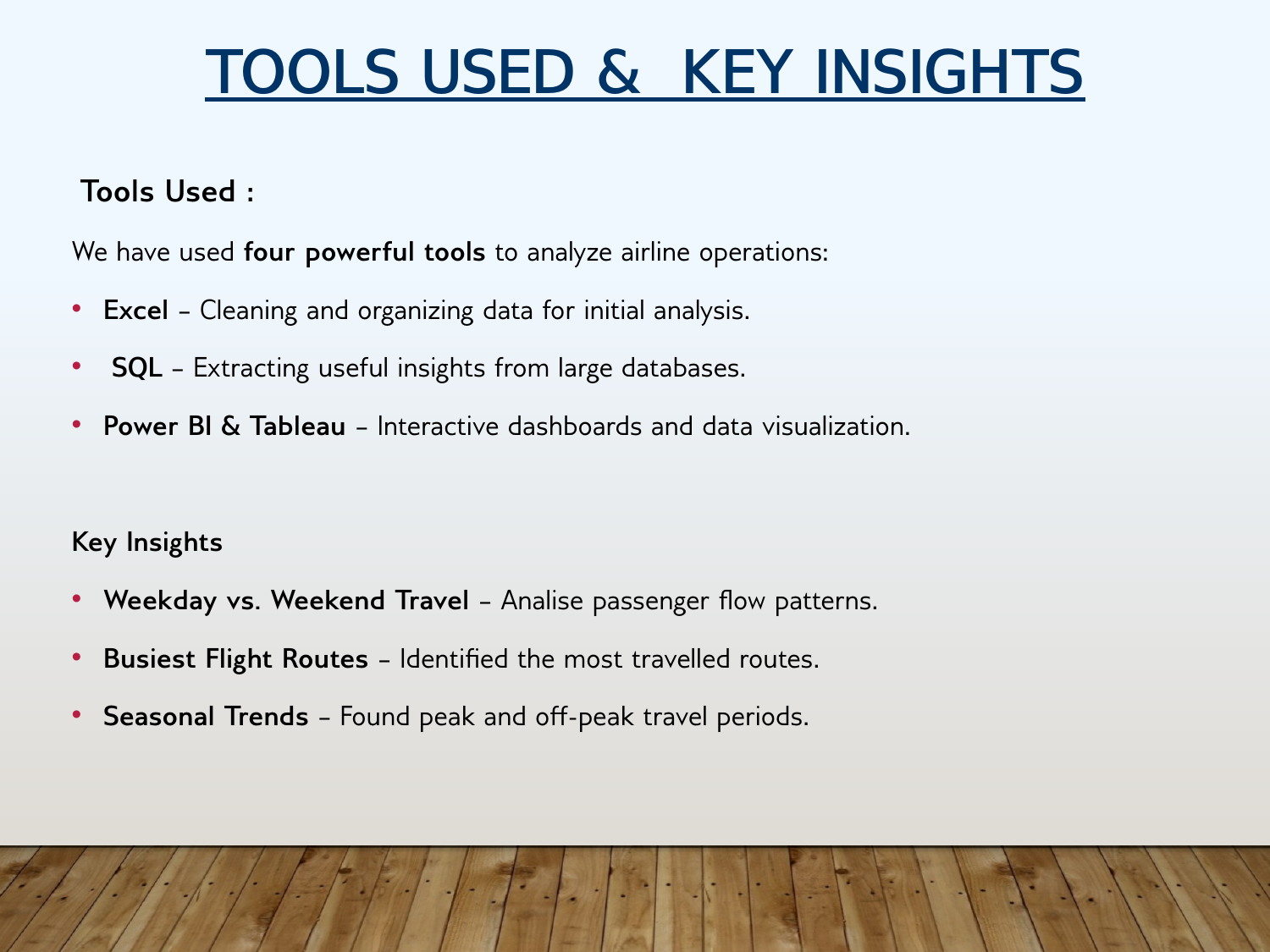

Tools Used &  Key Insights

 Tools Used :
We have used four powerful tools to analyze airline operations:
Excel – Cleaning and organizing data for initial analysis.
 SQL – Extracting useful insights from large databases.
Power BI & Tableau – Interactive dashboards and data visualization.

Key Insights
Weekday vs. Weekend Travel – Analise passenger flow patterns.
Busiest Flight Routes – Identified the most travelled routes.
Seasonal Trends – Found peak and off-peak travel periods.